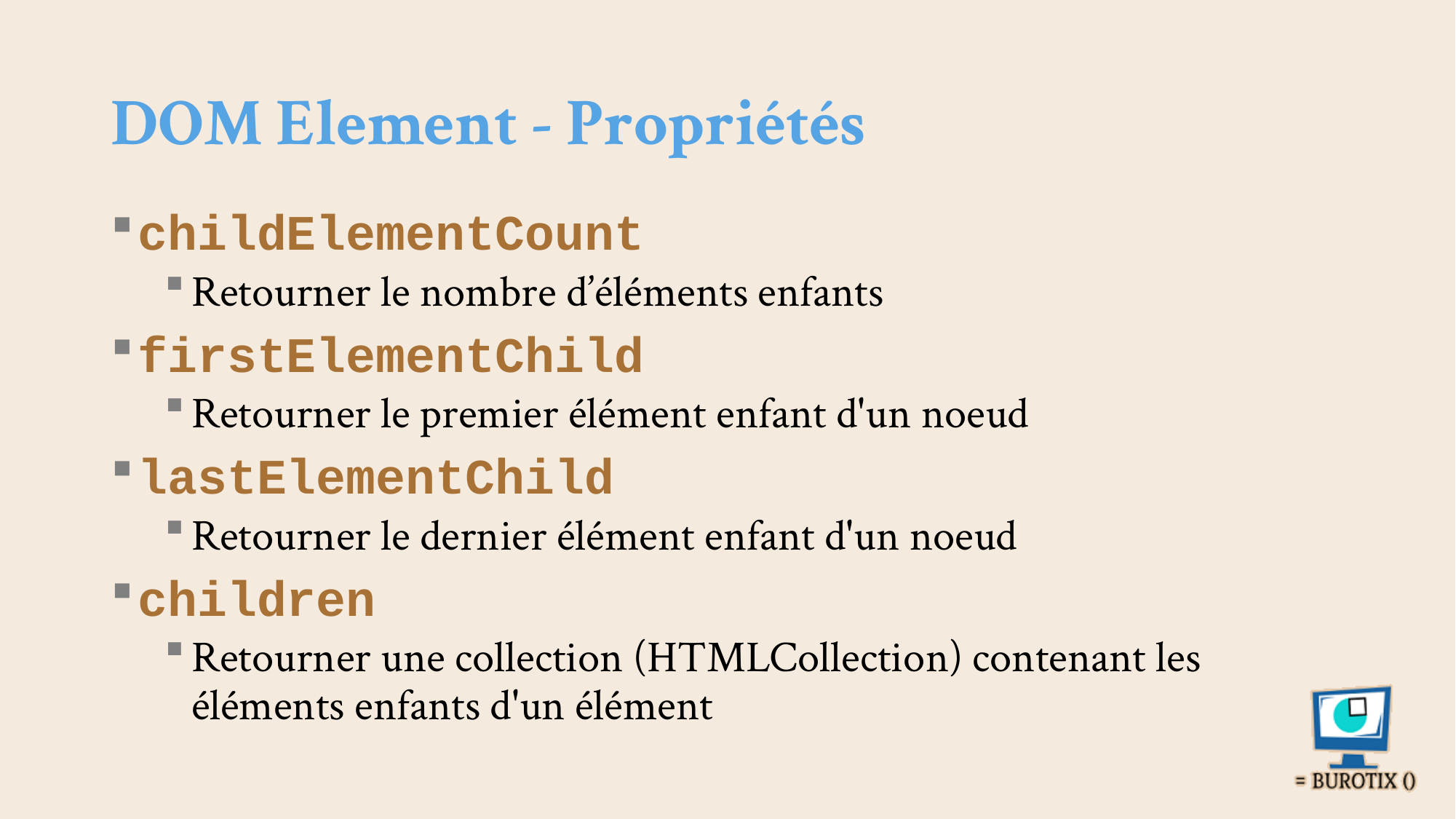

# DOM Element - Propriétés
childElementCount
Retourner le nombre d’éléments enfants
firstElementChild
Retourner le premier élément enfant d'un noeud
lastElementChild
Retourner le dernier élément enfant d'un noeud
children
Retourner une collection (HTMLCollection) contenant les éléments enfants d'un élément